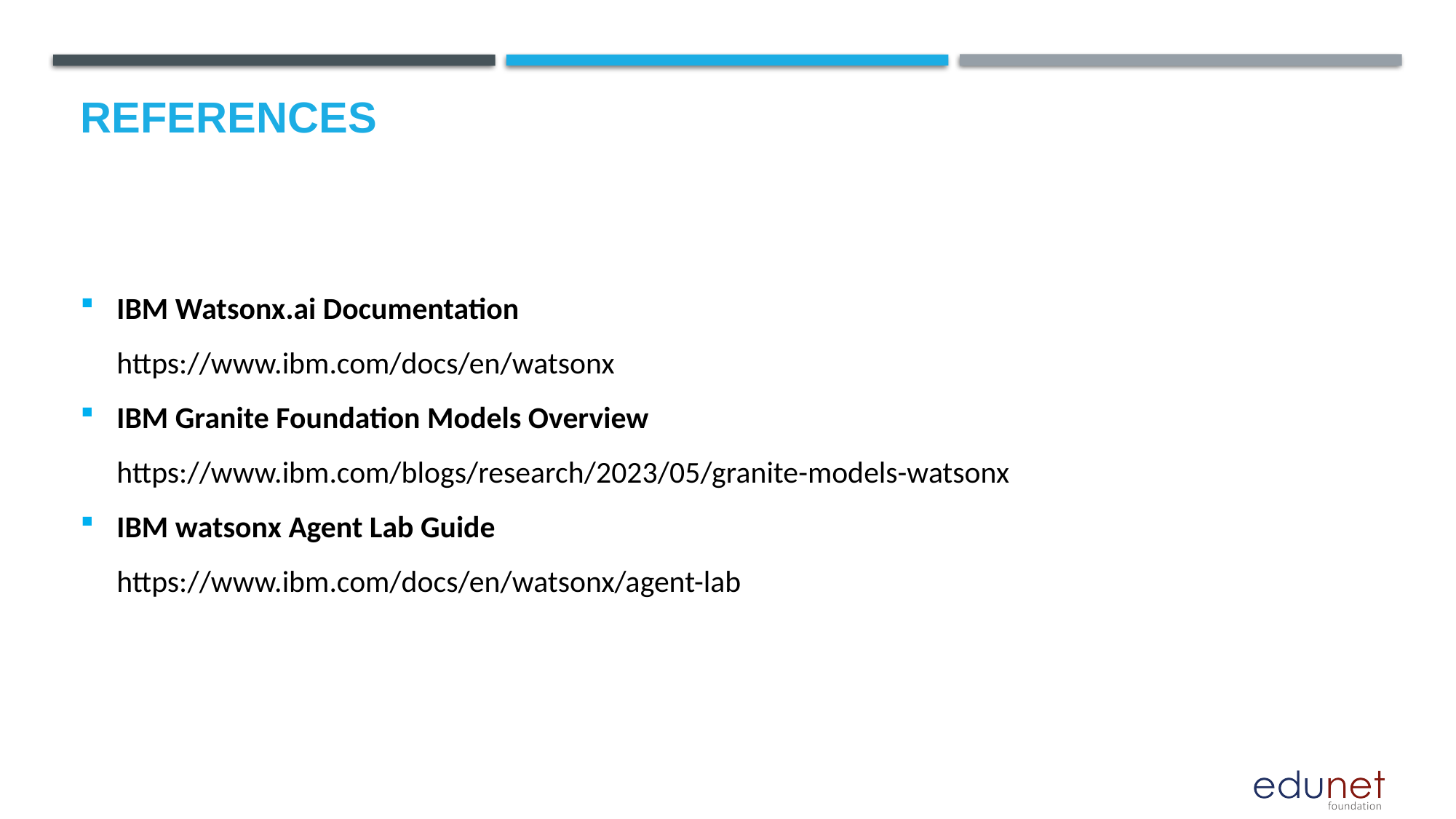

# References
IBM Watsonx.ai Documentation
https://www.ibm.com/docs/en/watsonx
IBM Granite Foundation Models Overview
https://www.ibm.com/blogs/research/2023/05/granite-models-watsonx
IBM watsonx Agent Lab Guide
https://www.ibm.com/docs/en/watsonx/agent-lab